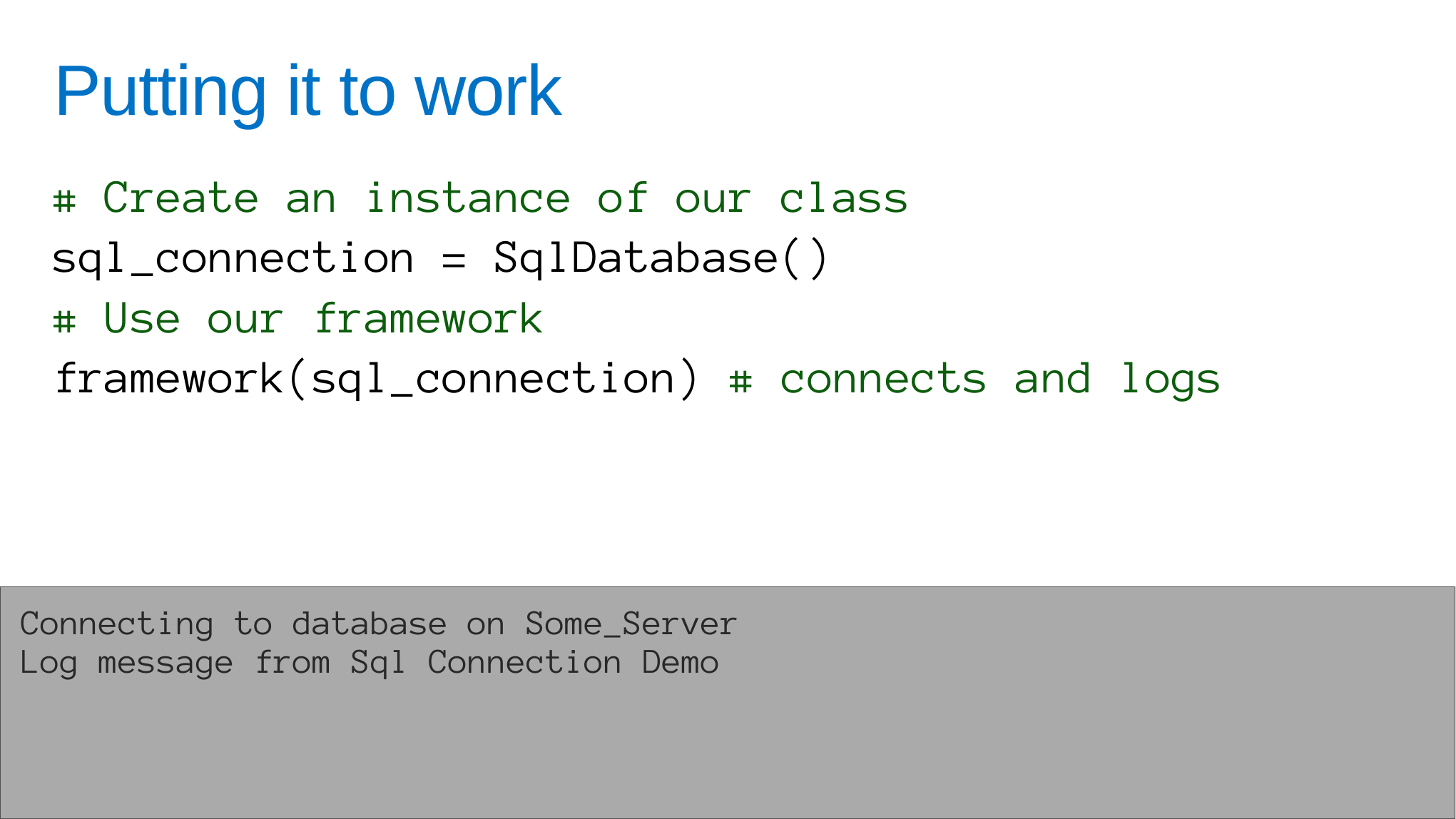

# Putting it to work
# Create an instance of our class
sql_connection = SqlDatabase()
# Use our framework
framework(sql_connection) # connects and logs
Connecting to database on Some_Server
Log message from Sql Connection Demo